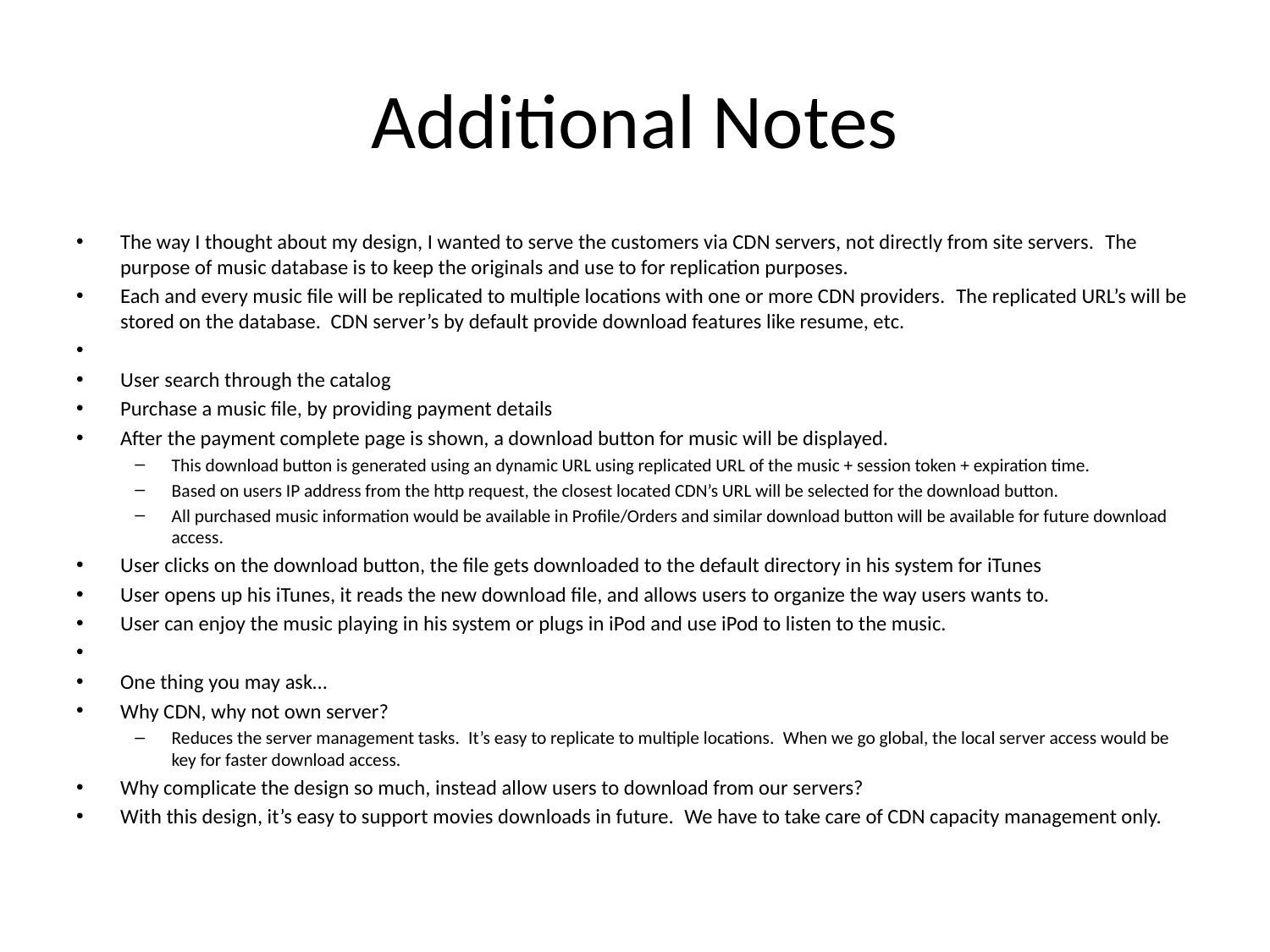

# Additional Notes
The way I thought about my design, I wanted to serve the customers via CDN servers, not directly from site servers.  The purpose of music database is to keep the originals and use to for replication purposes.
Each and every music file will be replicated to multiple locations with one or more CDN providers.  The replicated URL’s will be stored on the database.  CDN server’s by default provide download features like resume, etc.

User search through the catalog
Purchase a music file, by providing payment details
After the payment complete page is shown, a download button for music will be displayed.
This download button is generated using an dynamic URL using replicated URL of the music + session token + expiration time.
Based on users IP address from the http request, the closest located CDN’s URL will be selected for the download button.
All purchased music information would be available in Profile/Orders and similar download button will be available for future download access.
User clicks on the download button, the file gets downloaded to the default directory in his system for iTunes
User opens up his iTunes, it reads the new download file, and allows users to organize the way users wants to.
User can enjoy the music playing in his system or plugs in iPod and use iPod to listen to the music.

One thing you may ask…
Why CDN, why not own server?
Reduces the server management tasks.  It’s easy to replicate to multiple locations.  When we go global, the local server access would be key for faster download access.
Why complicate the design so much, instead allow users to download from our servers?
With this design, it’s easy to support movies downloads in future.  We have to take care of CDN capacity management only.